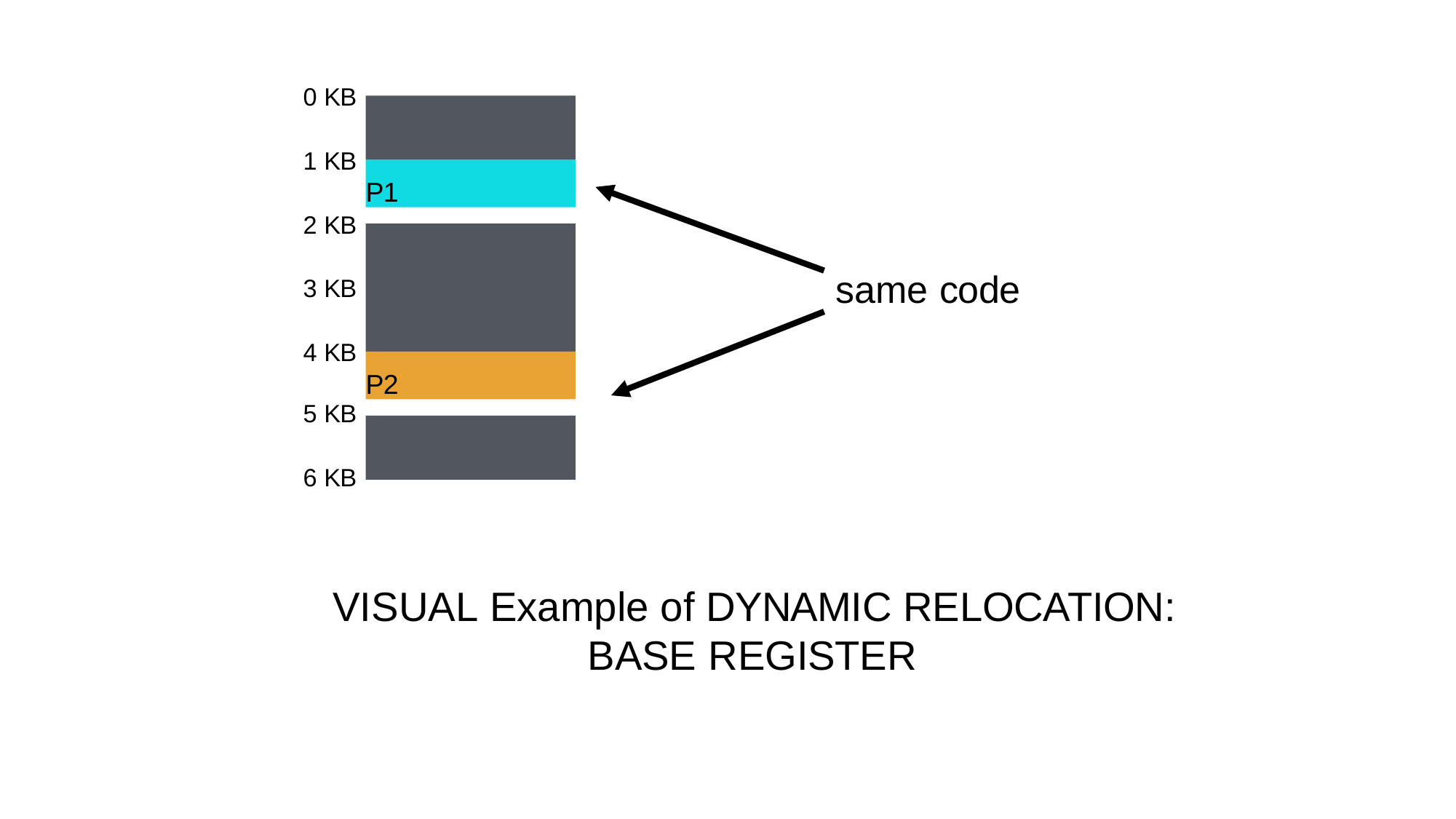

0 KB

1 KB
P1
2 KB

same code
3 KB
4 KB
P2
5 KB
6 KB
VISUAL Example of DYNAMIC RELOCATION: BASE REGISTER